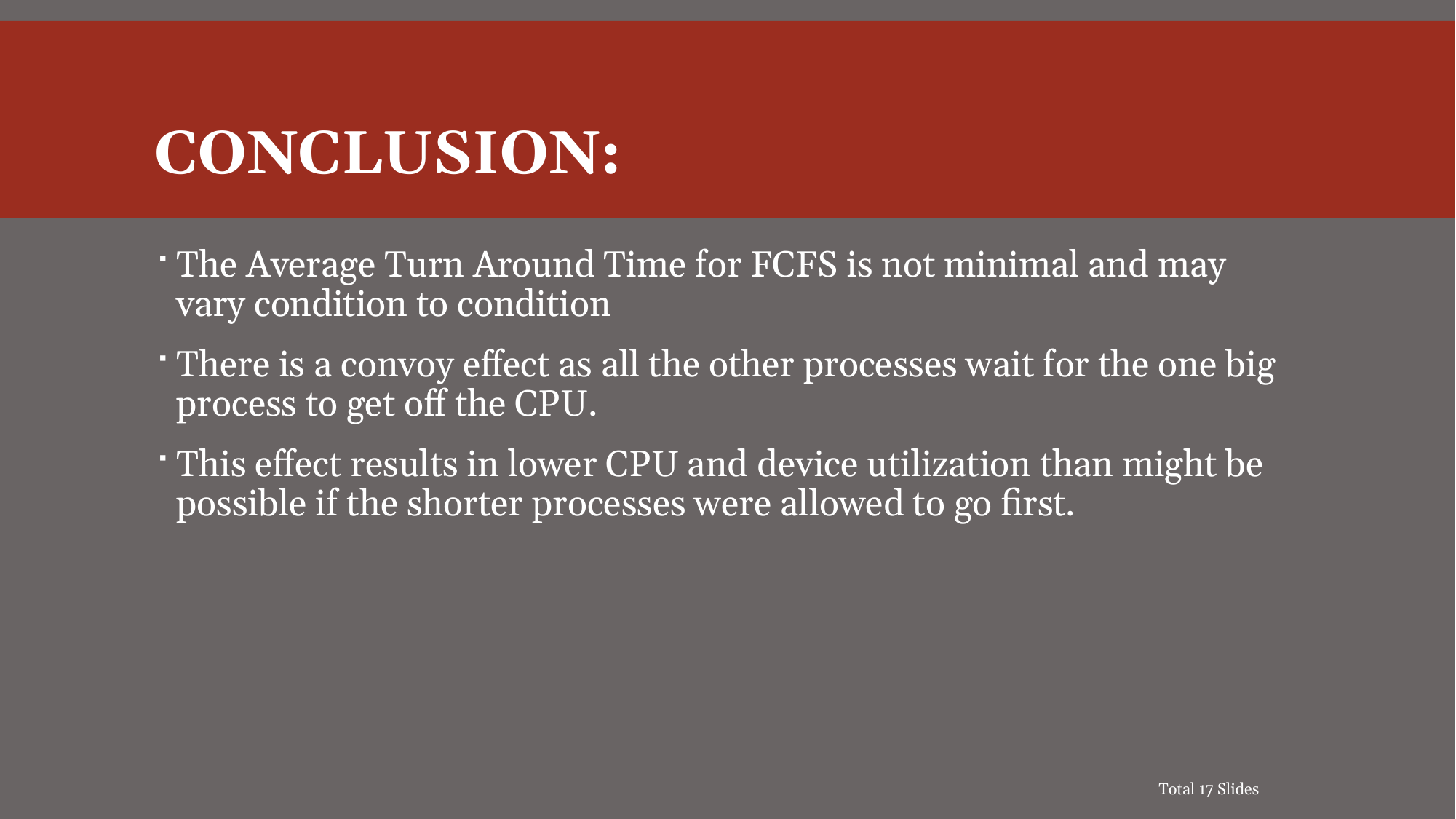

# Conclusion:
The Average Turn Around Time for FCFS is not minimal and may vary condition to condition
There is a convoy effect as all the other processes wait for the one big process to get off the CPU.
This effect results in lower CPU and device utilization than might be possible if the shorter processes were allowed to go ﬁrst.
Total 17 Slides
19